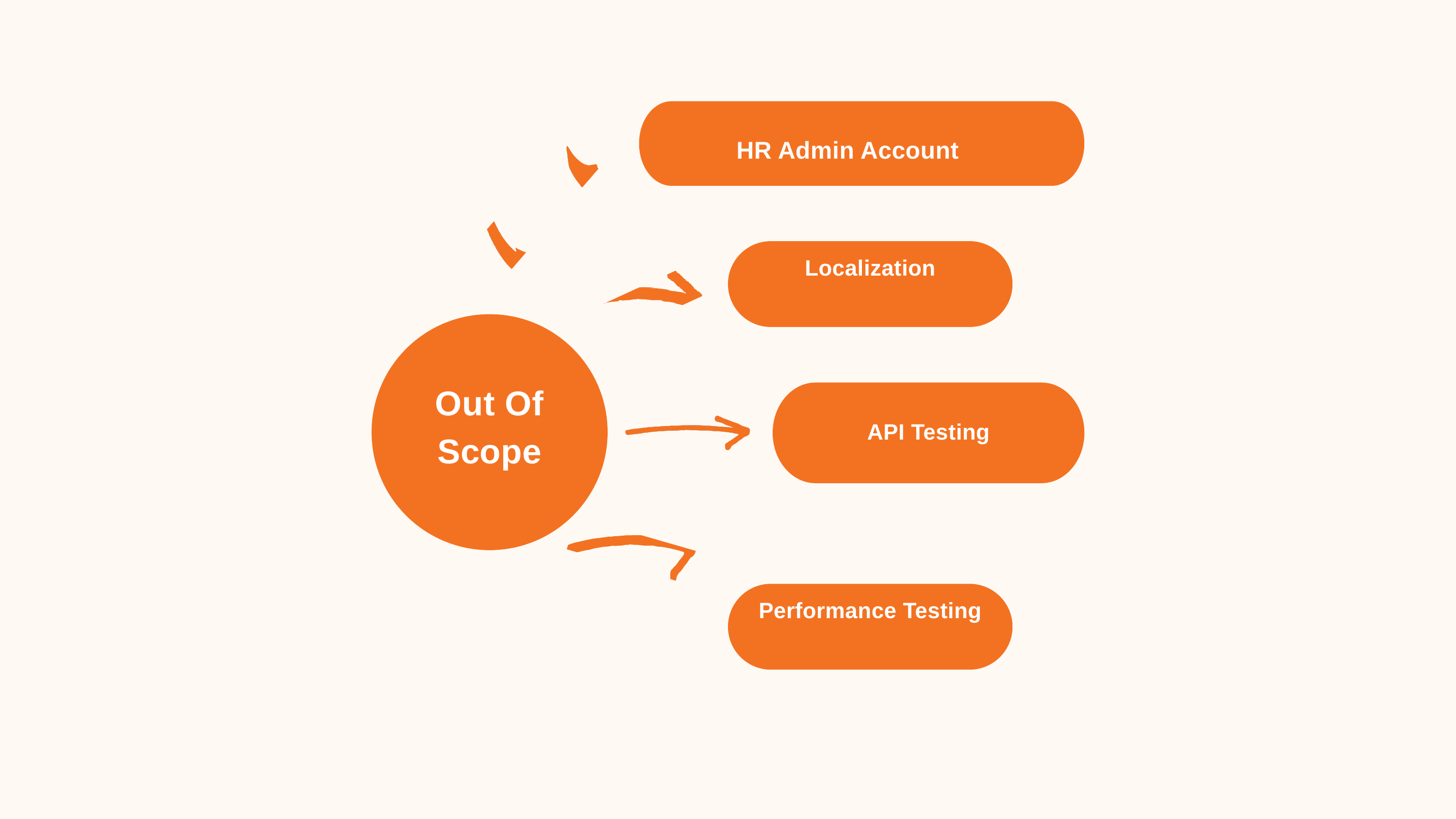

HR Admin Account

Localization

Out Of Scope

API Testing

Performance Testing